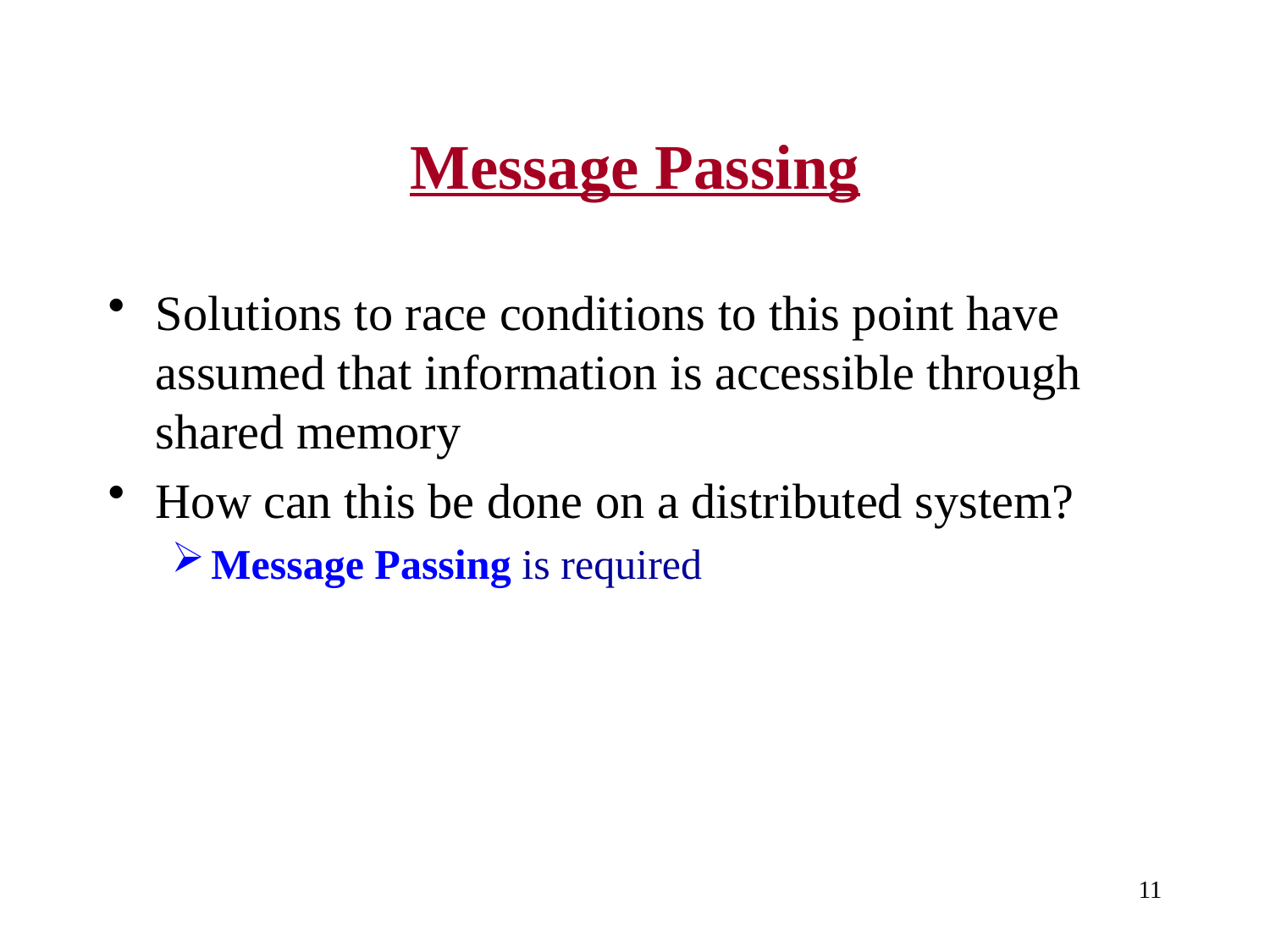

# Message Passing
Solutions to race conditions to this point have assumed that information is accessible through shared memory
How can this be done on a distributed system?
Message Passing is required
11